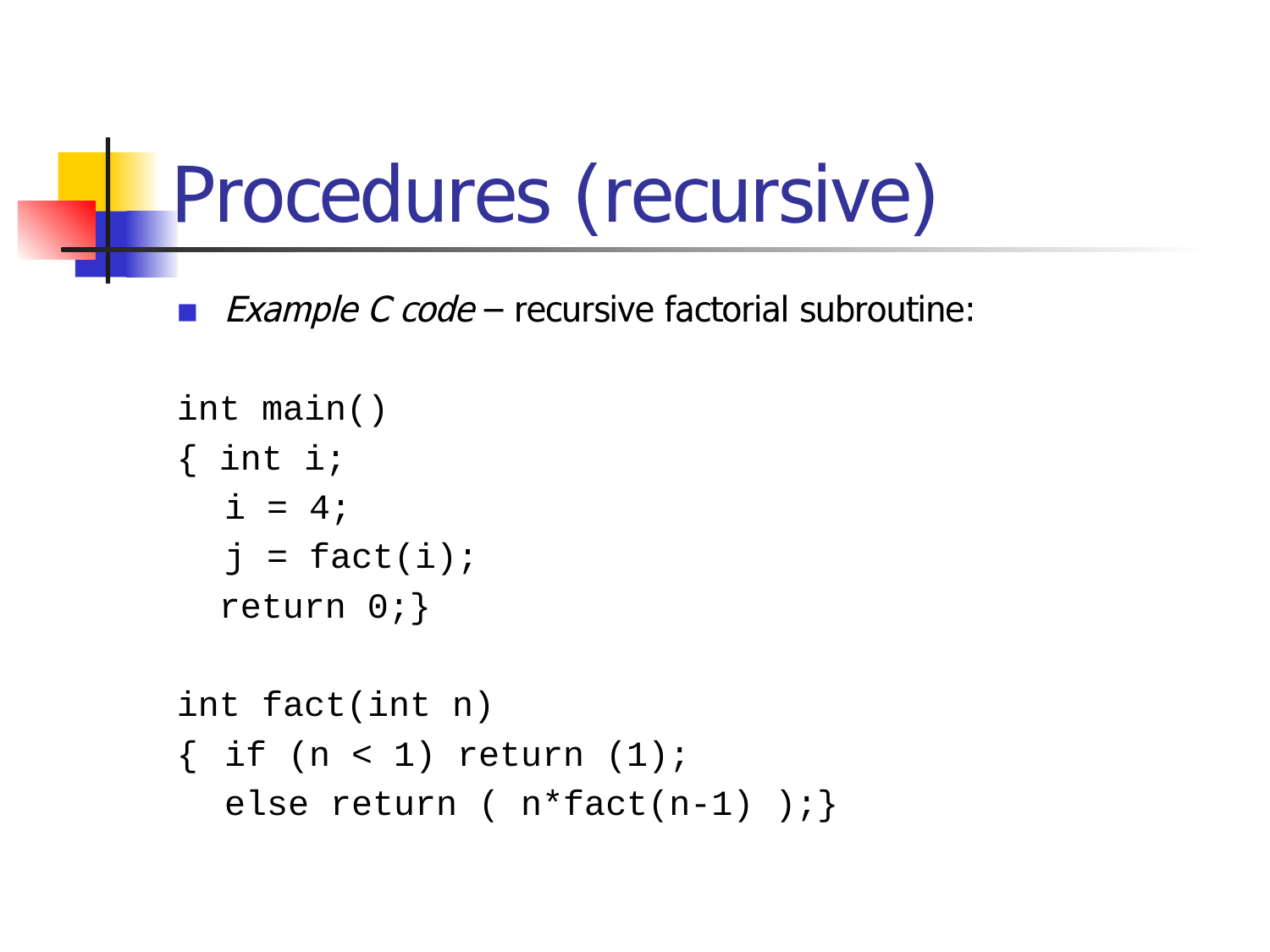

# Procedures (recursive)
Example C code – recursive factorial subroutine:

int main()
{ int i;
	i = 4;
	j = fact(i);
  return 0;}

int fact(int n)
{	if (n < 1) return (1);
	else return ( n*fact(n-1) );}